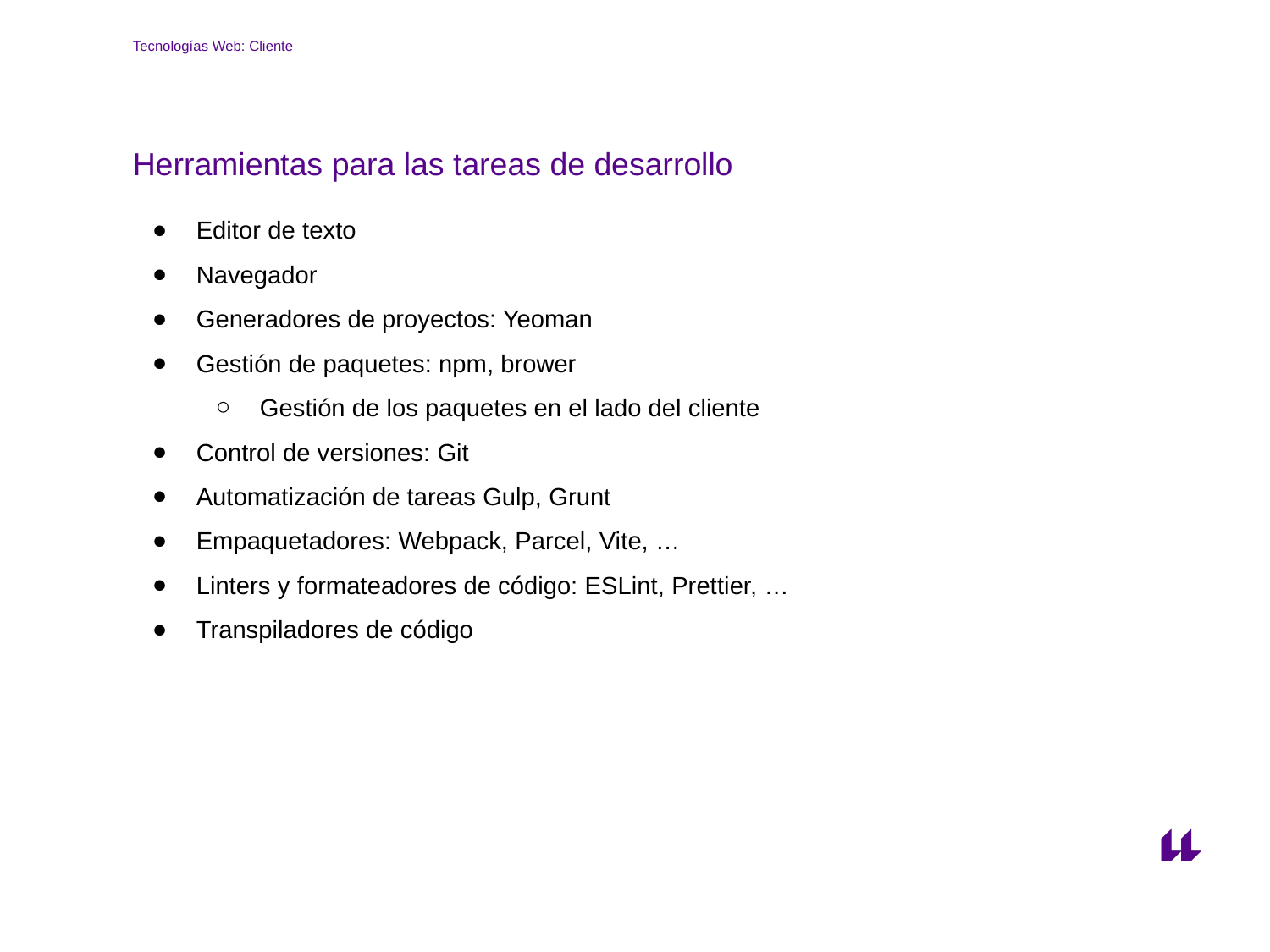

# Tecnologías Web: Cliente
Herramientas para las tareas de desarrollo
Editor de texto
Navegador
Generadores de proyectos: Yeoman
Gestión de paquetes: npm, brower
Gestión de los paquetes en el lado del cliente
Control de versiones: Git
Automatización de tareas Gulp, Grunt
Empaquetadores: Webpack, Parcel, Vite, …
Linters y formateadores de código: ESLint, Prettier, …
Transpiladores de código